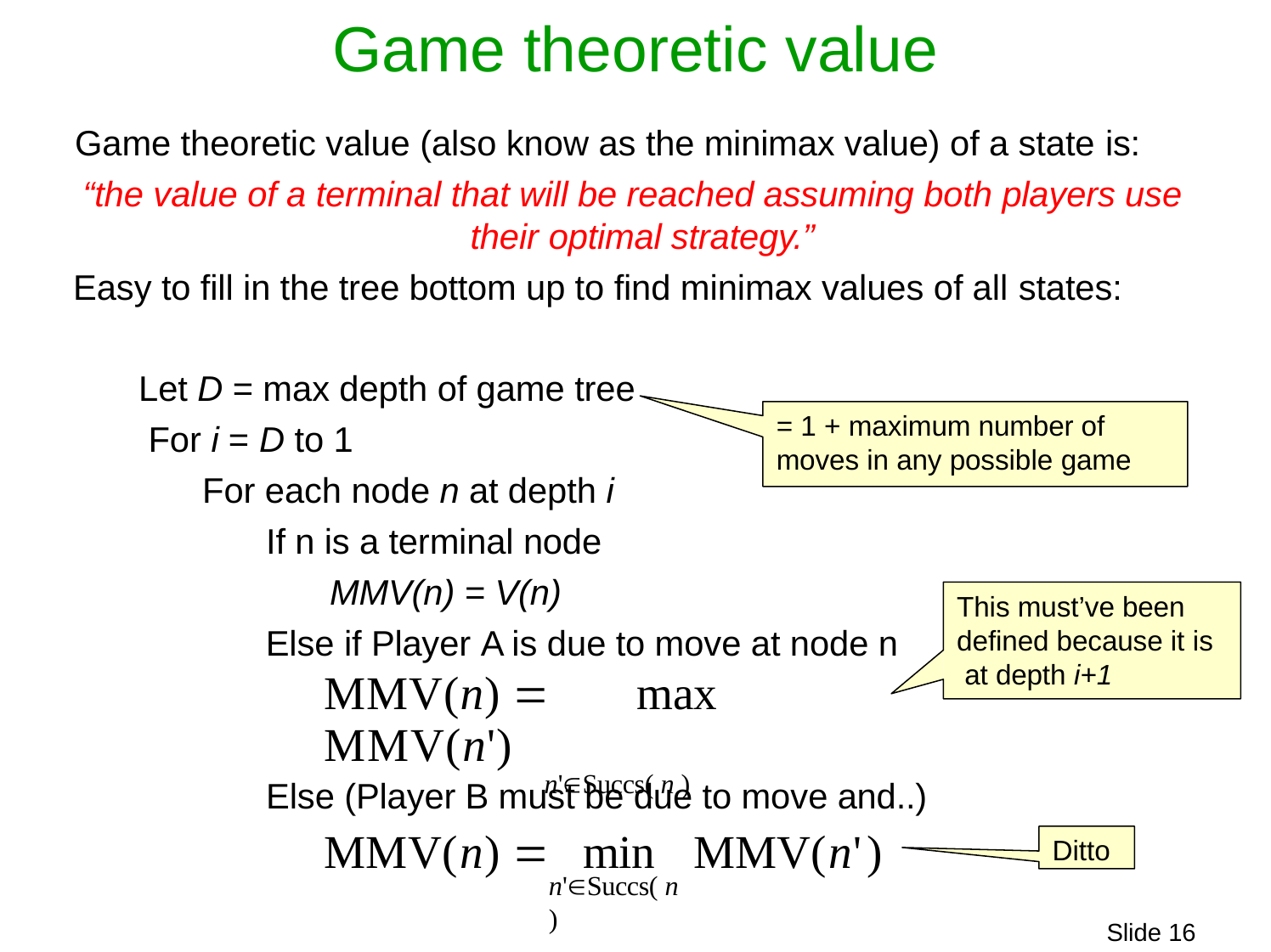

# Game theoretic value
Game theoretic value (also know as the minimax value) of a state is:
“the value of a terminal that will be reached assuming both players use  their optimal strategy.”
Easy to fill in the tree bottom up to find minimax values of all states:
Let D = max depth of game tree  For i = D to 1
For each node n at depth i
If n is a terminal node
MMV(n) = V(n)

= 1 + maximum number of  moves in any possible game

This must’ve been  defined because it is  at depth i+1
Else if Player A is due to move at node n
MMV(n) =	max	MMV(n')
n'∈Succs( n )
Else (Player B must be due to move and..)
MMV(n) =	min
MMV(n')

Ditto
n'∈Succs( n )
Slide 16